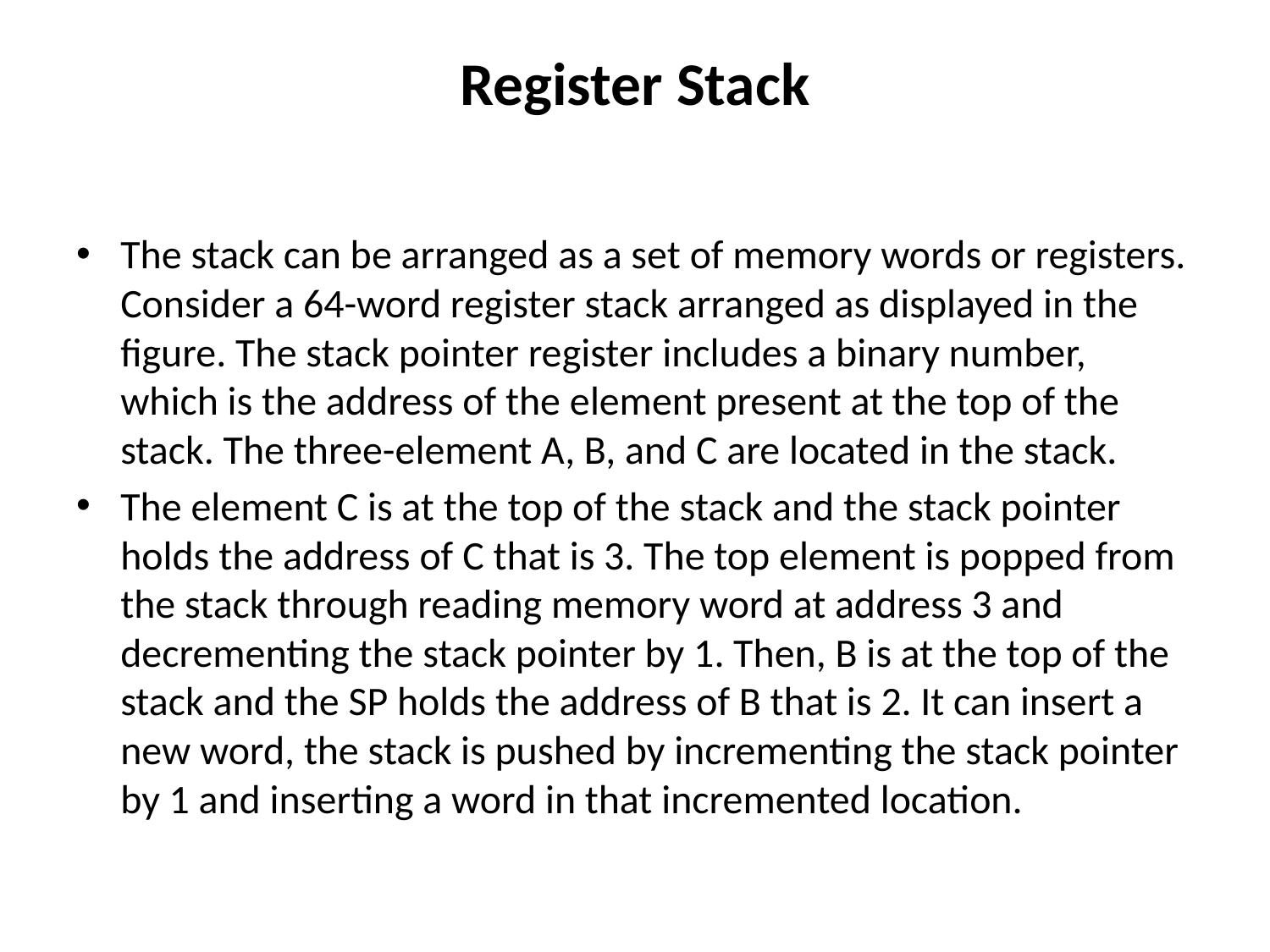

# Register Stack
The stack can be arranged as a set of memory words or registers. Consider a 64-word register stack arranged as displayed in the figure. The stack pointer register includes a binary number, which is the address of the element present at the top of the stack. The three-element A, B, and C are located in the stack.
The element C is at the top of the stack and the stack pointer holds the address of C that is 3. The top element is popped from the stack through reading memory word at address 3 and decrementing the stack pointer by 1. Then, B is at the top of the stack and the SP holds the address of B that is 2. It can insert a new word, the stack is pushed by incrementing the stack pointer by 1 and inserting a word in that incremented location.